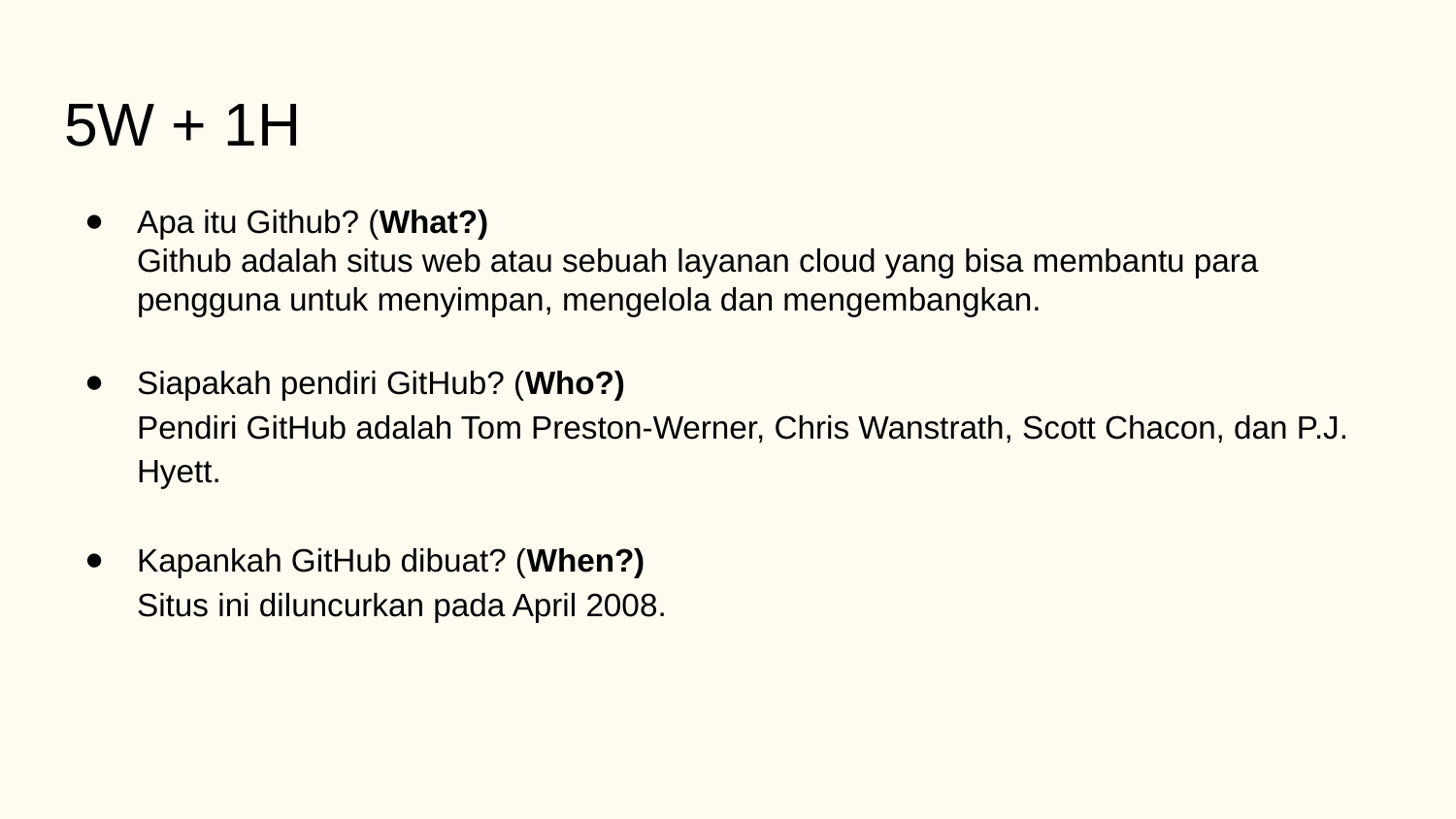

# 5W + 1H
Apa itu Github? (What?)
Github adalah situs web atau sebuah layanan cloud yang bisa membantu para pengguna untuk menyimpan, mengelola dan mengembangkan.

Siapakah pendiri GitHub? (Who?)
Pendiri GitHub adalah Tom Preston-Werner, Chris Wanstrath, Scott Chacon, dan P.J. Hyett.

Kapankah GitHub dibuat? (When?)
Situs ini diluncurkan pada April 2008.